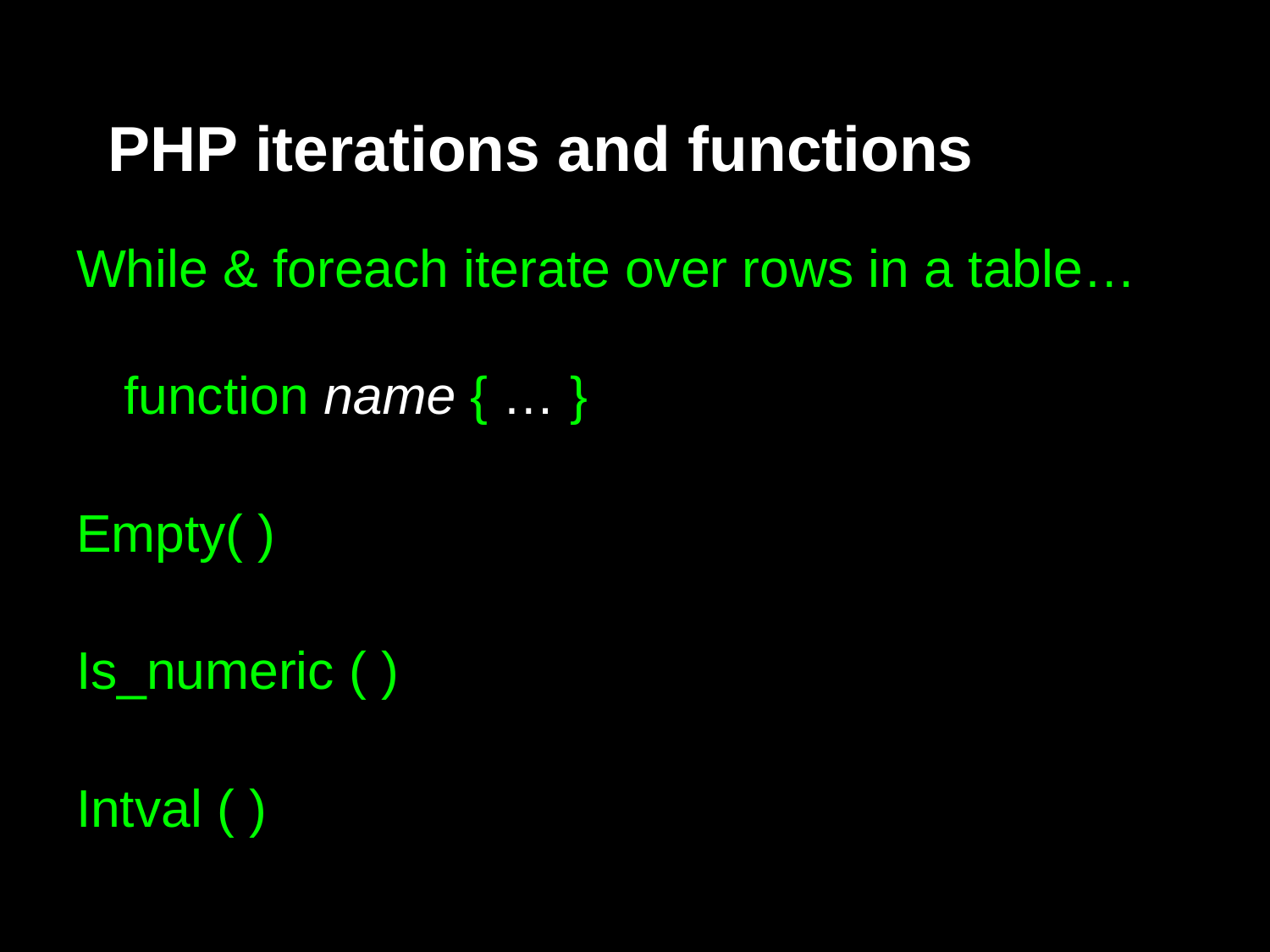

# PHP iterations and functions
While & foreach iterate over rows in a table…
function name { … }
Empty( )
Is_numeric ( )
Intval ( )